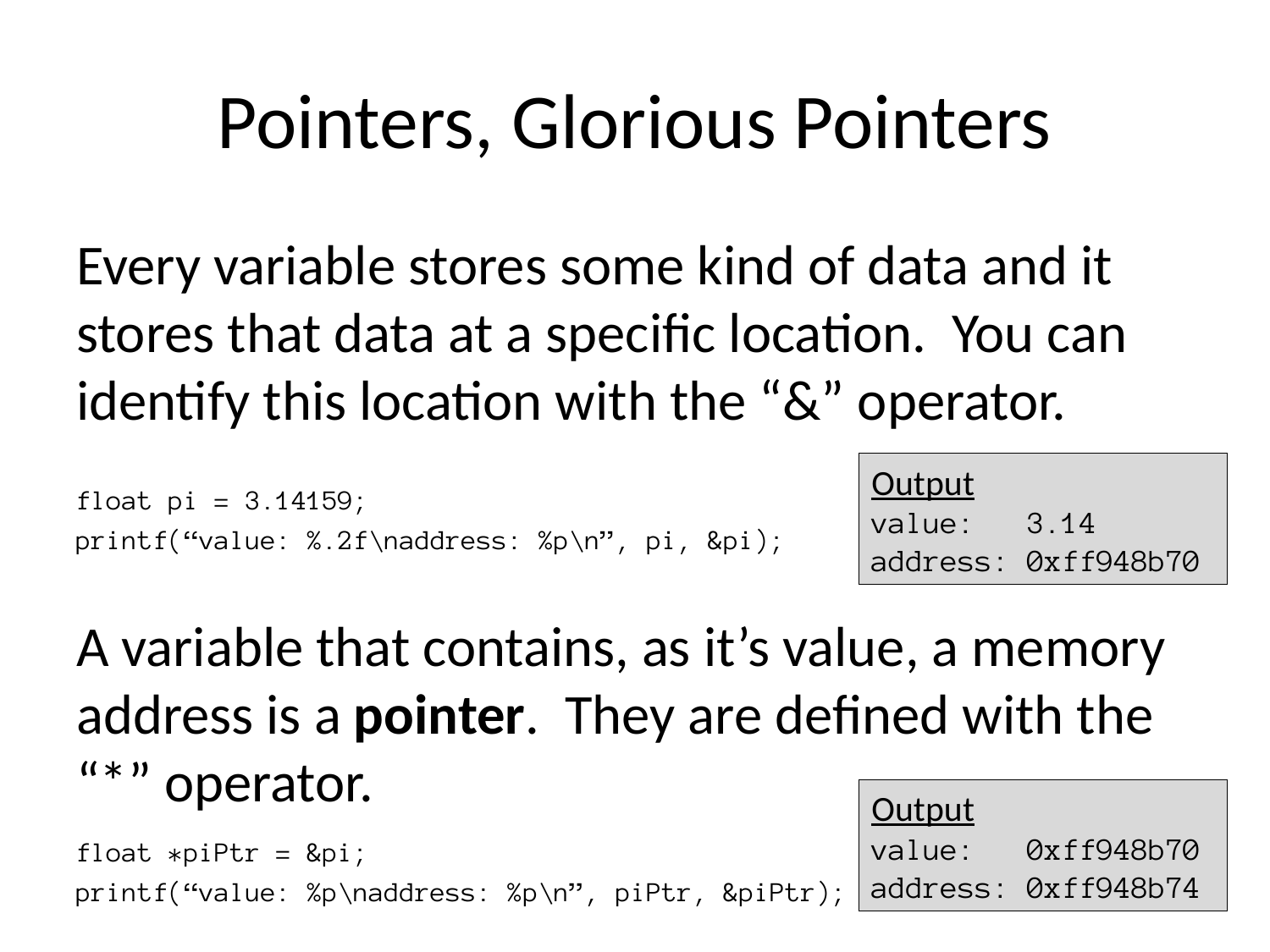

# Pointers, Glorious Pointers
Every variable stores some kind of data and it stores that data at a specific location.  You can identify this location with the “&” operator.
Output
value:   3.14
address: 0xff948b70
float pi = 3.14159;
printf(“value: %.2f\naddress: %p\n”, pi, &pi);
A variable that contains, as it’s value, a memory address is a pointer.  They are defined with the “*” operator.
Output
value:   0xff948b70
address: 0xff948b74
float *piPtr = &pi;
printf(“value: %p\naddress: %p\n”, piPtr, &piPtr);